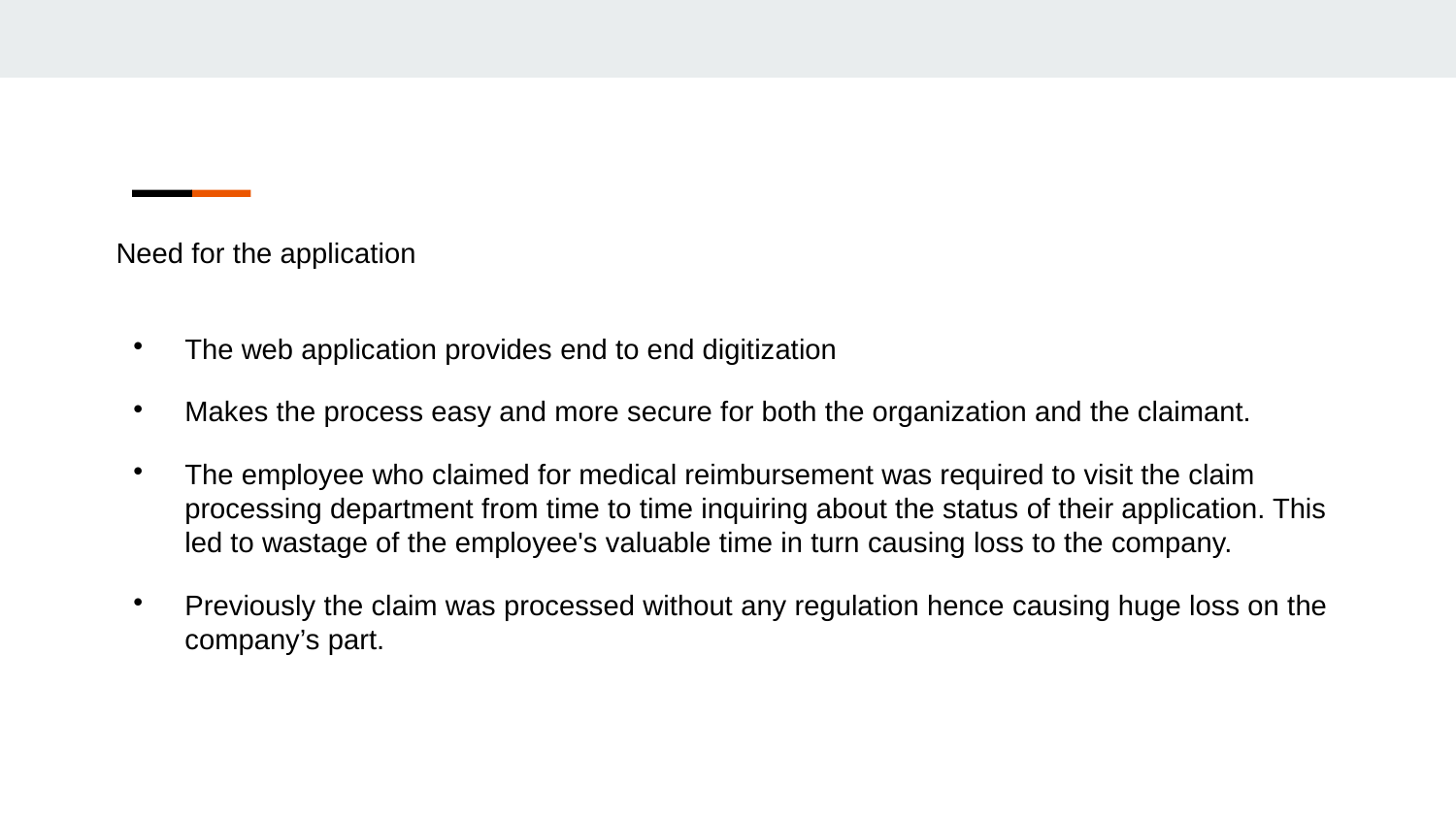

Need for the application
The web application provides end to end digitization
Makes the process easy and more secure for both the organization and the claimant.
The employee who claimed for medical reimbursement was required to visit the claim processing department from time to time inquiring about the status of their application. This led to wastage of the employee's valuable time in turn causing loss to the company.
Previously the claim was processed without any regulation hence causing huge loss on the company’s part.